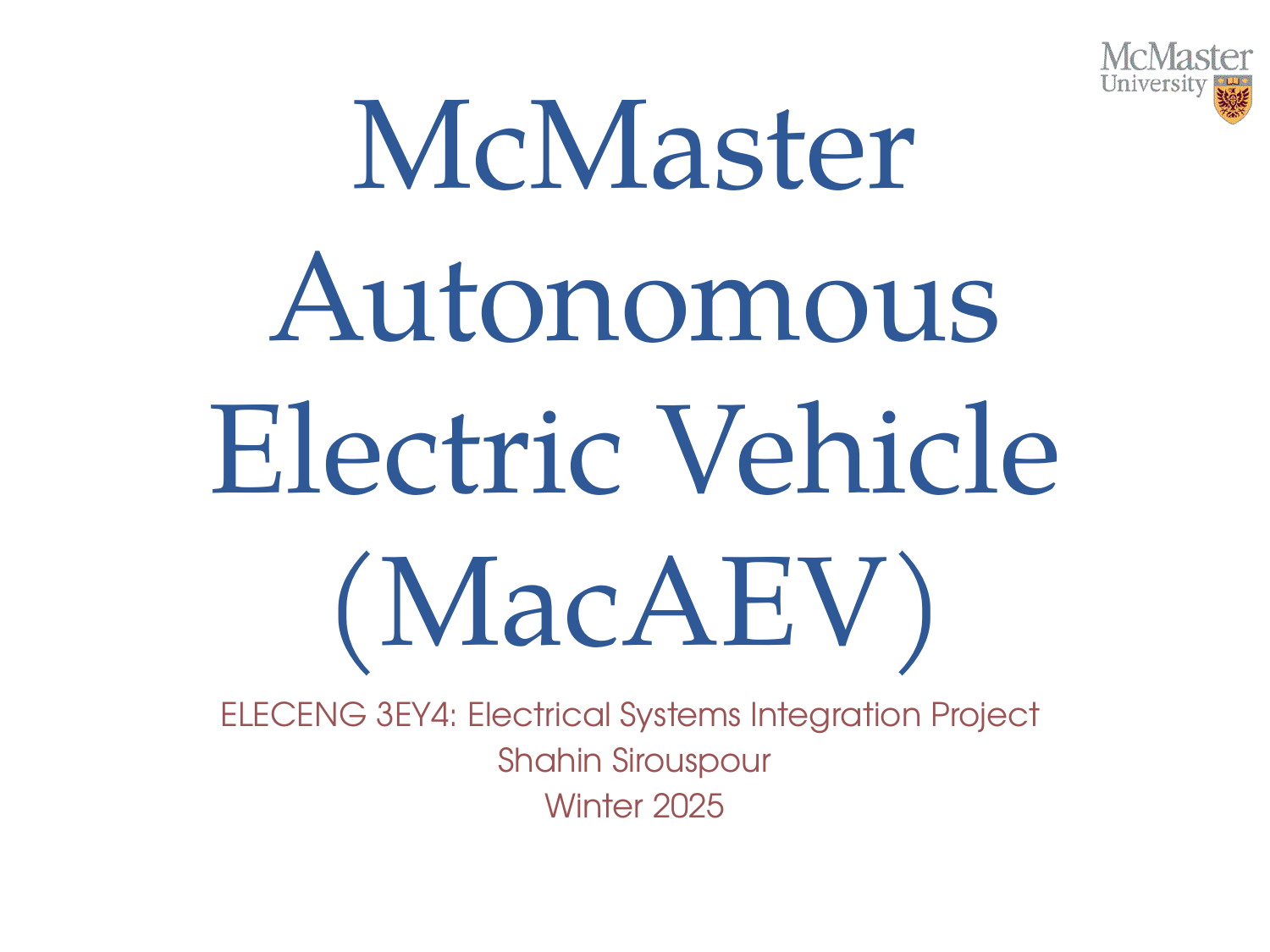

# McMaster Autonomous Electric Vehicle (MacAEV)
ELECENG 3EY4: Electrical Systems Integration Project
Shahin Sirouspour
Winter 2025